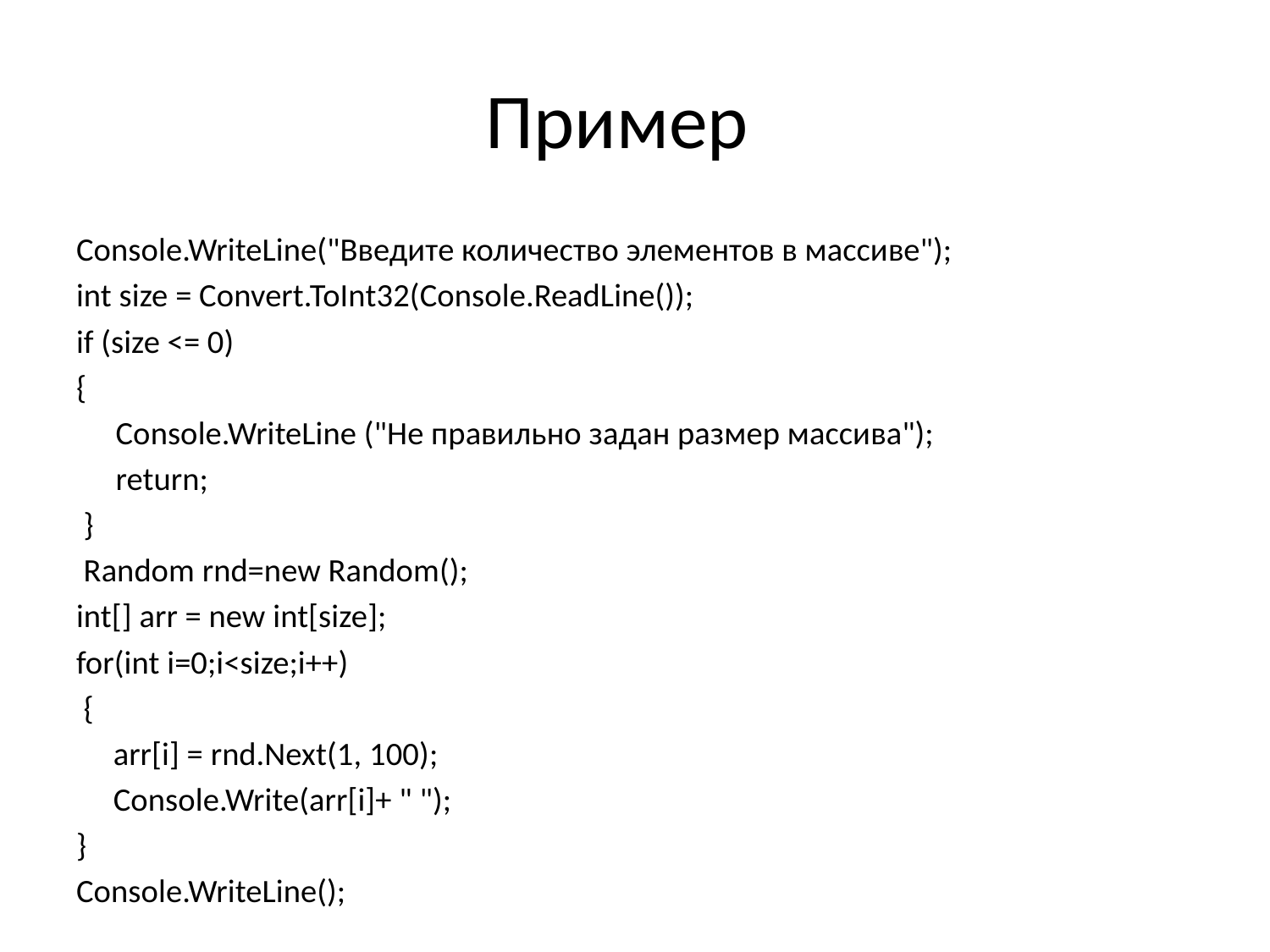

# Пример
Console.WriteLine("Введите количество элементов в массиве");
int size = Convert.ToInt32(Console.ReadLine());
if (size <= 0)
{
	Console.WriteLine ("Не правильно задан размер массива");
	return;
 }
 Random rnd=new Random();
int[] arr = new int[size];
for(int i=0;i<size;i++)
 {
     arr[i] = rnd.Next(1, 100);
     Console.Write(arr[i]+ " ");
}
Console.WriteLine();